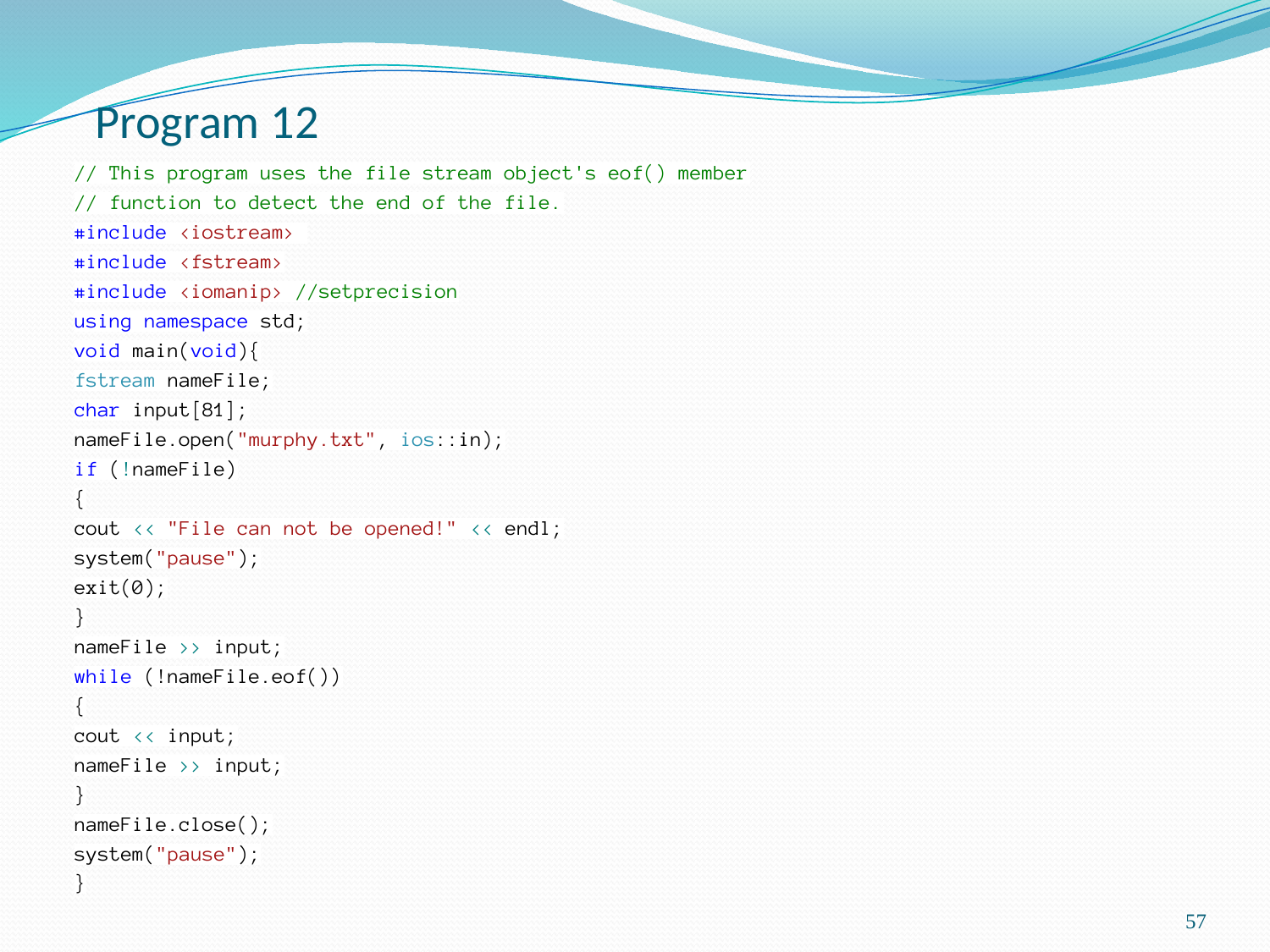

# Program 12
// This program uses the file stream object's eof() member
// function to detect the end of the file.
#include <iostream>
#include <fstream>
#include <iomanip> //setprecision
using namespace std;
void main(void){
fstream nameFile;
char input[81];
nameFile.open("murphy.txt", ios::in);
if (!nameFile)
{
cout << "File can not be opened!" << endl;
system("pause");
exit(0);
}
nameFile >> input;
while (!nameFile.eof())
{
cout << input;
nameFile >> input;
}
nameFile.close();
system("pause");
}
57